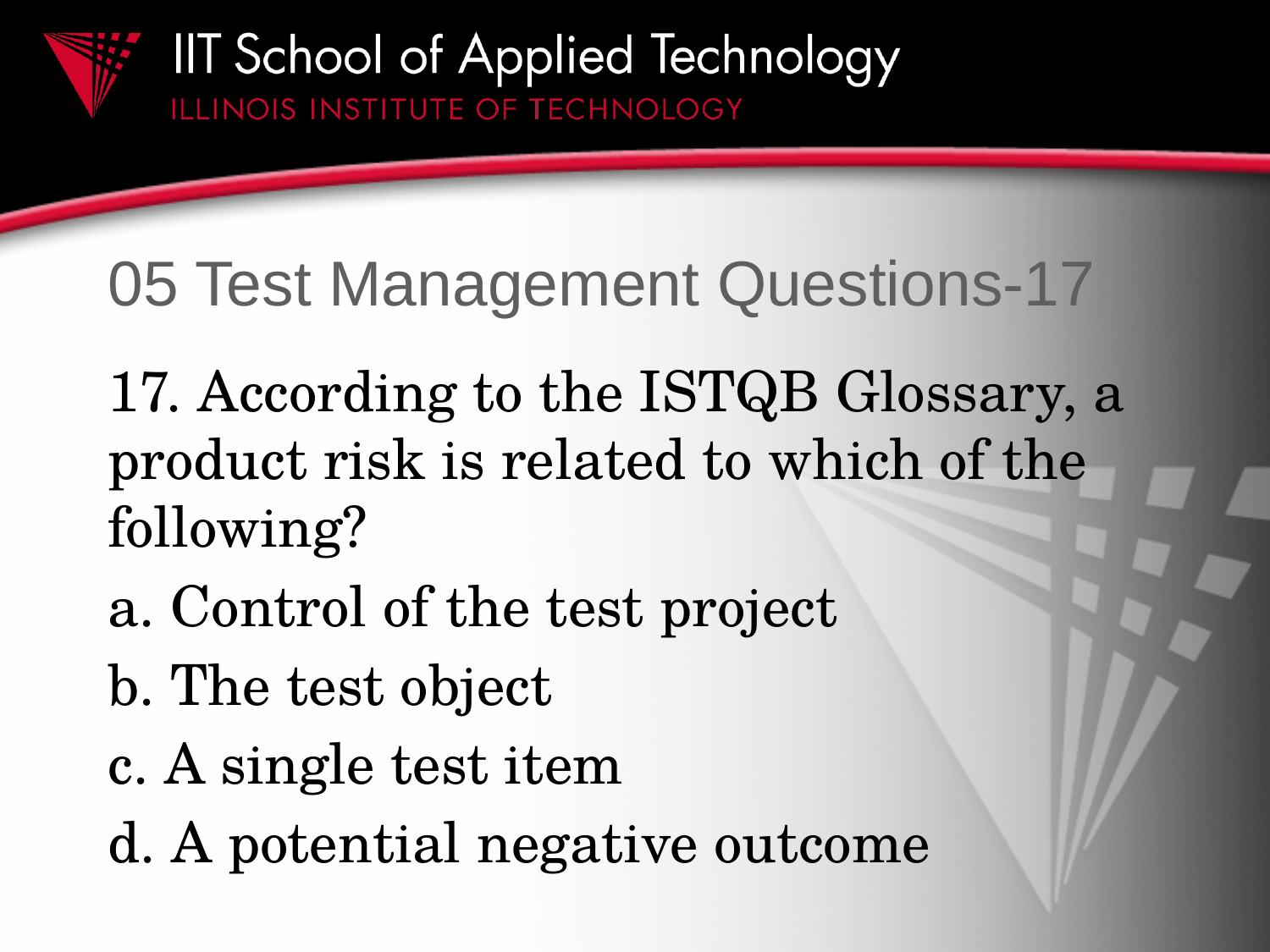

# 05 Test Management Questions-17
17. According to the ISTQB Glossary, a product risk is related to which of the following?
a. Control of the test project
b. The test object
c. A single test item
d. A potential negative outcome